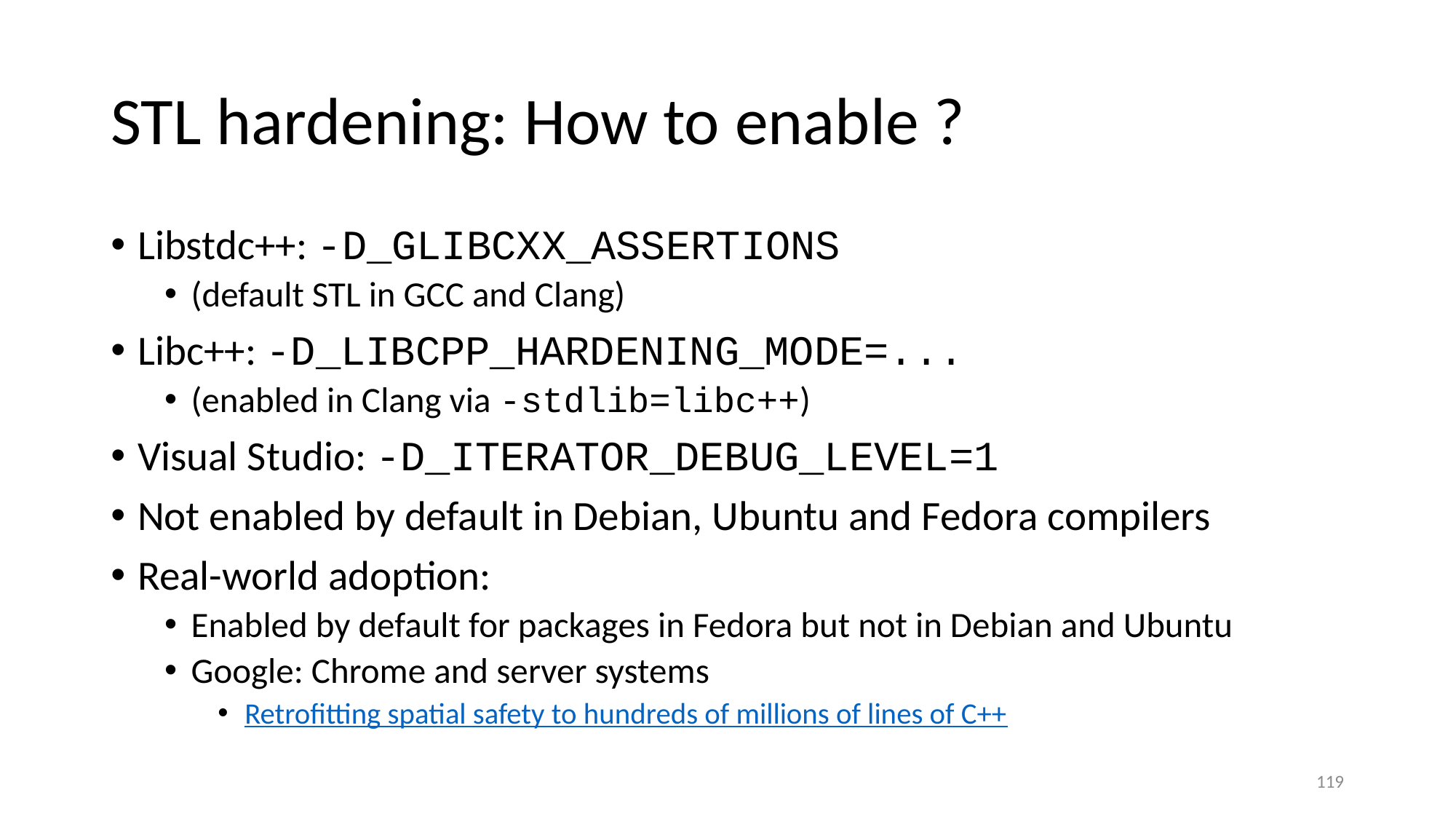

# STL hardening: How to enable ?
Libstdc++: -D_GLIBCXX_ASSERTIONS
(default STL in GCC and Clang)
Libc++: -D_LIBCPP_HARDENING_MODE=...
(enabled in Clang via -stdlib=libc++)
Visual Studio: -D_ITERATOR_DEBUG_LEVEL=1
Not enabled by default in Debian, Ubuntu and Fedora compilers
Real-world adoption:
Enabled by default for packages in Fedora but not in Debian and Ubuntu
Google: Chrome and server systems
Retrofitting spatial safety to hundreds of millions of lines of C++
119